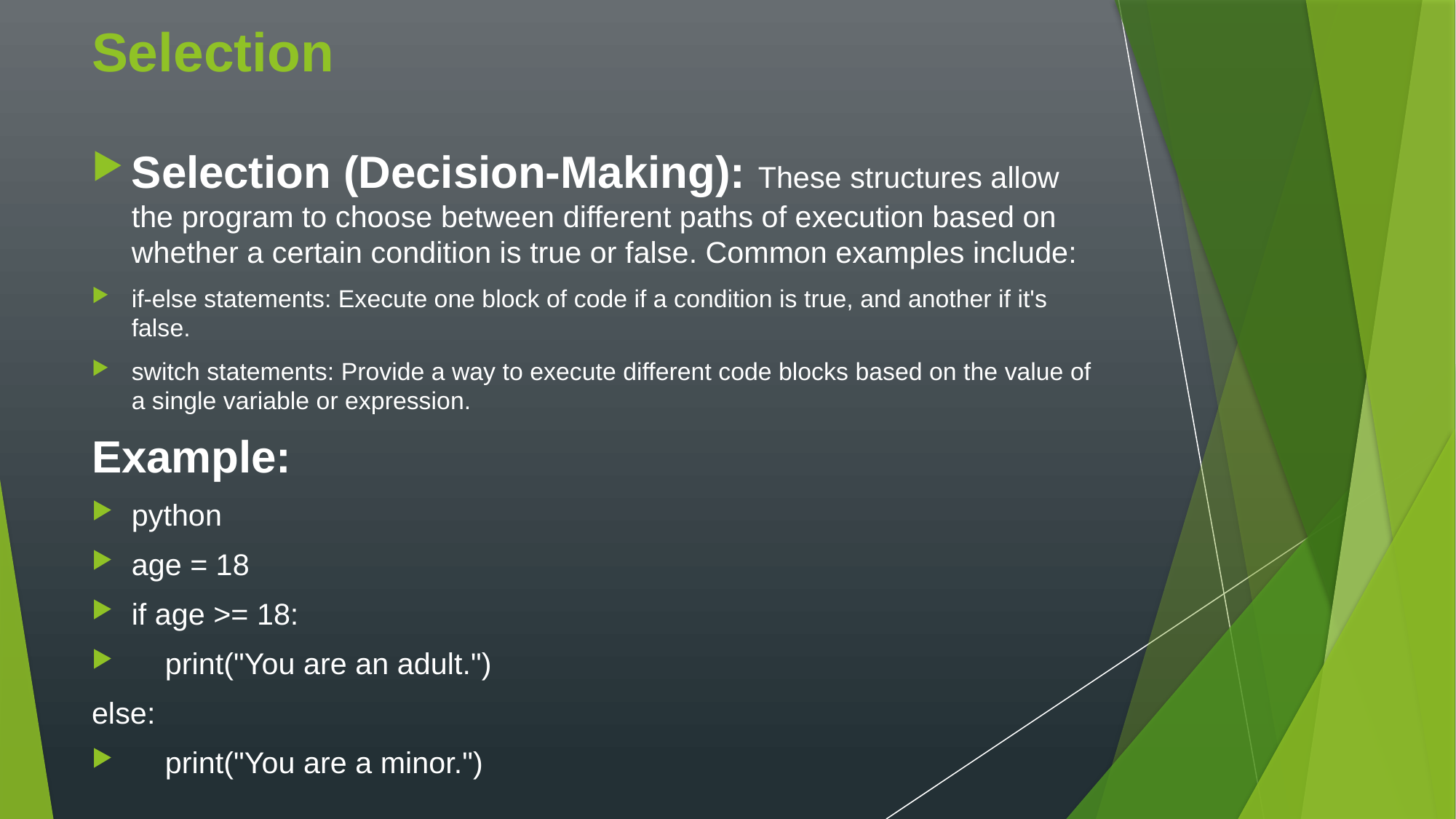

# Selection
Selection (Decision-Making): These structures allow the program to choose between different paths of execution based on whether a certain condition is true or false. Common examples include:
if-else statements: Execute one block of code if a condition is true, and another if it's false.
switch statements: Provide a way to execute different code blocks based on the value of a single variable or expression.
Example:
python
age = 18
if age >= 18:
    print("You are an adult.")
else:
    print("You are a minor.")